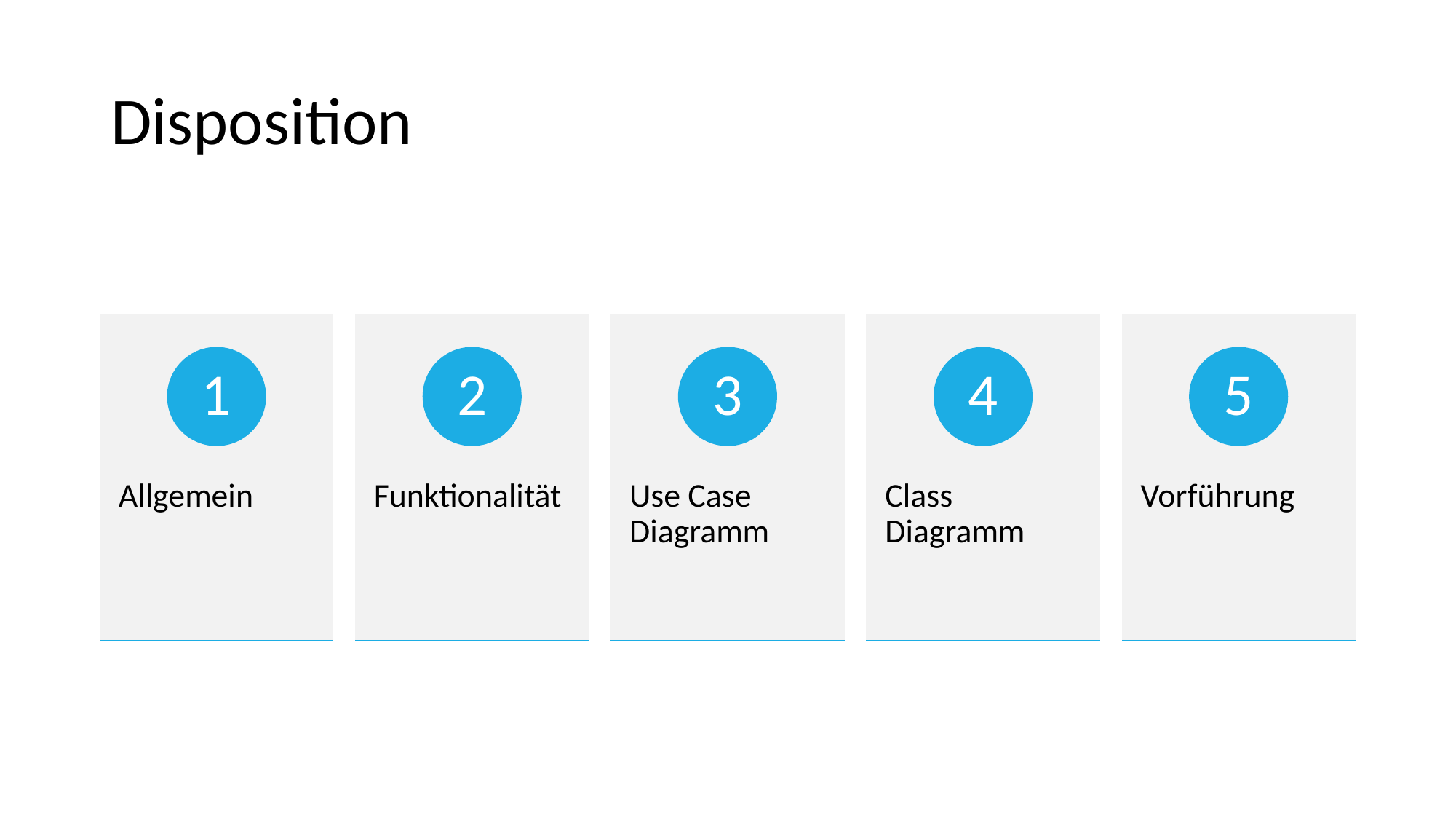

# Disposition
Allgemein
1
Funktionalität
2
Use Case Diagramm
3
Class Diagramm
4
Vorführung
5